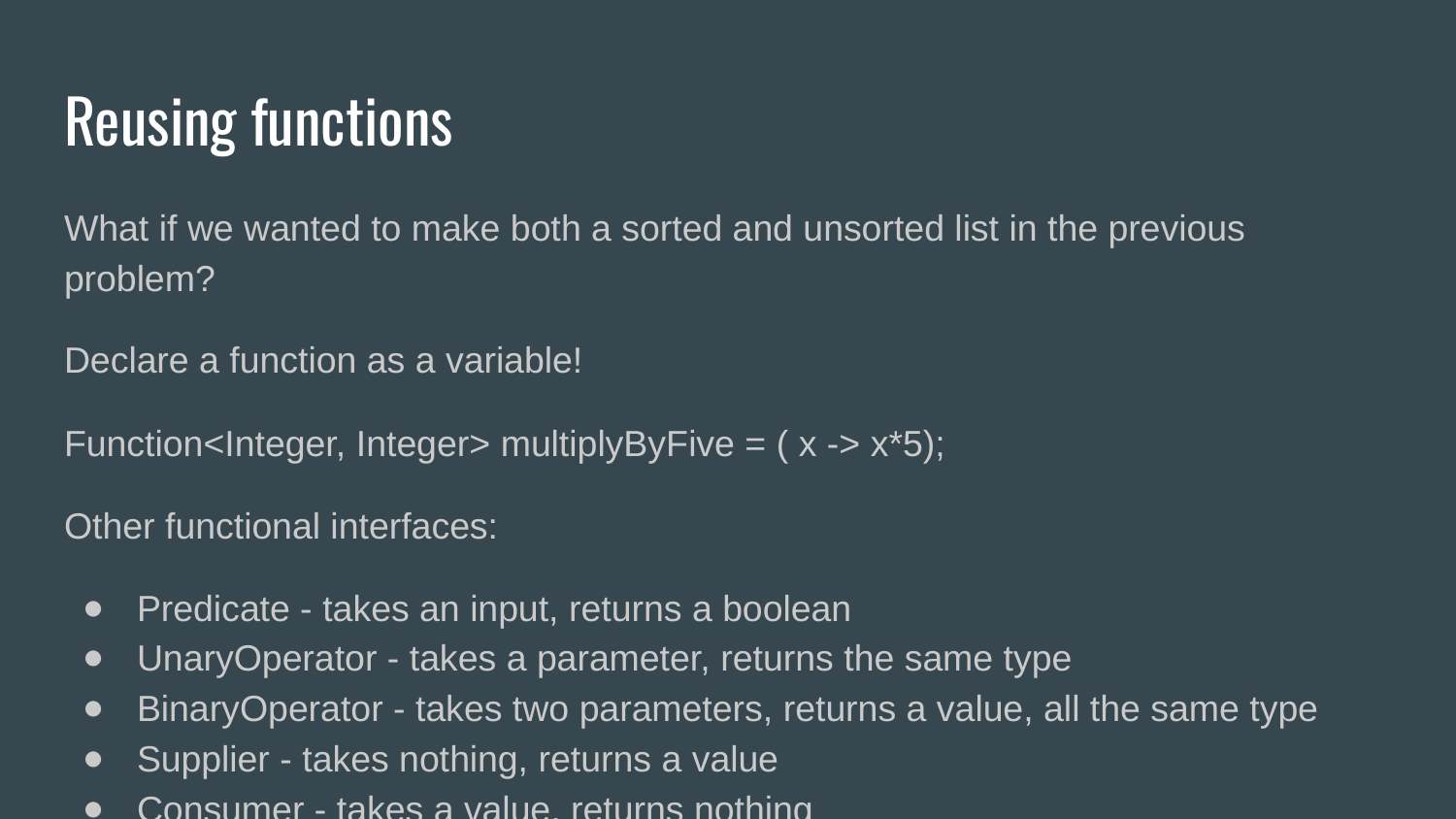

# Reusing functions
What if we wanted to make both a sorted and unsorted list in the previous problem?
Declare a function as a variable!
Function<Integer, Integer> multiplyByFive = ( x -> x*5);
Other functional interfaces:
Predicate - takes an input, returns a boolean
UnaryOperator - takes a parameter, returns the same type
BinaryOperator - takes two parameters, returns a value, all the same type
Supplier - takes nothing, returns a value
Consumer - takes a value, returns nothing